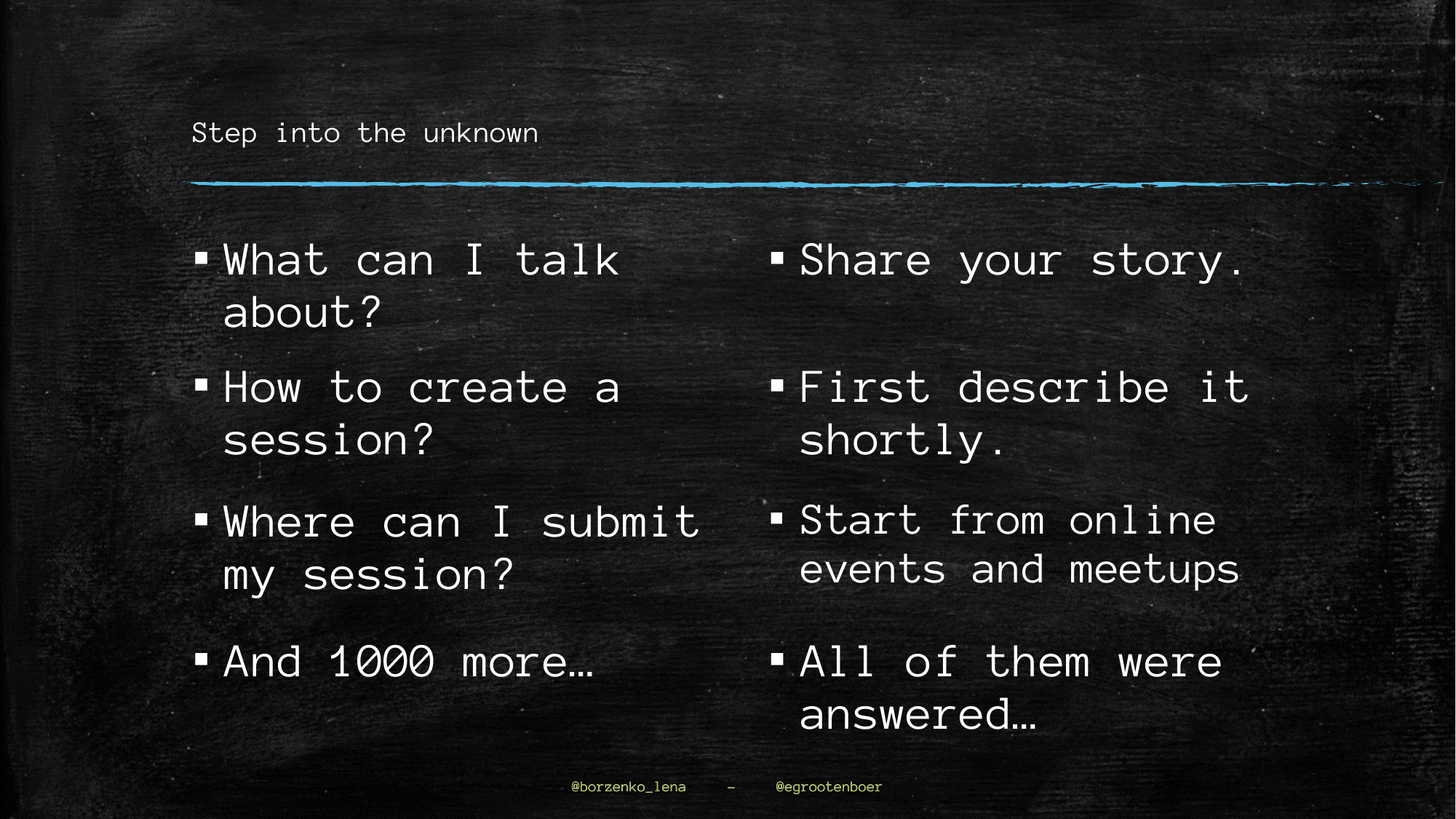

# Step into the unknown
Share your story.
What can I talk about?
How to create a session?
First describe it shortly.
Where can I submit my session?
Start from online events and meetups
And 1000 more…
All of them were answered…